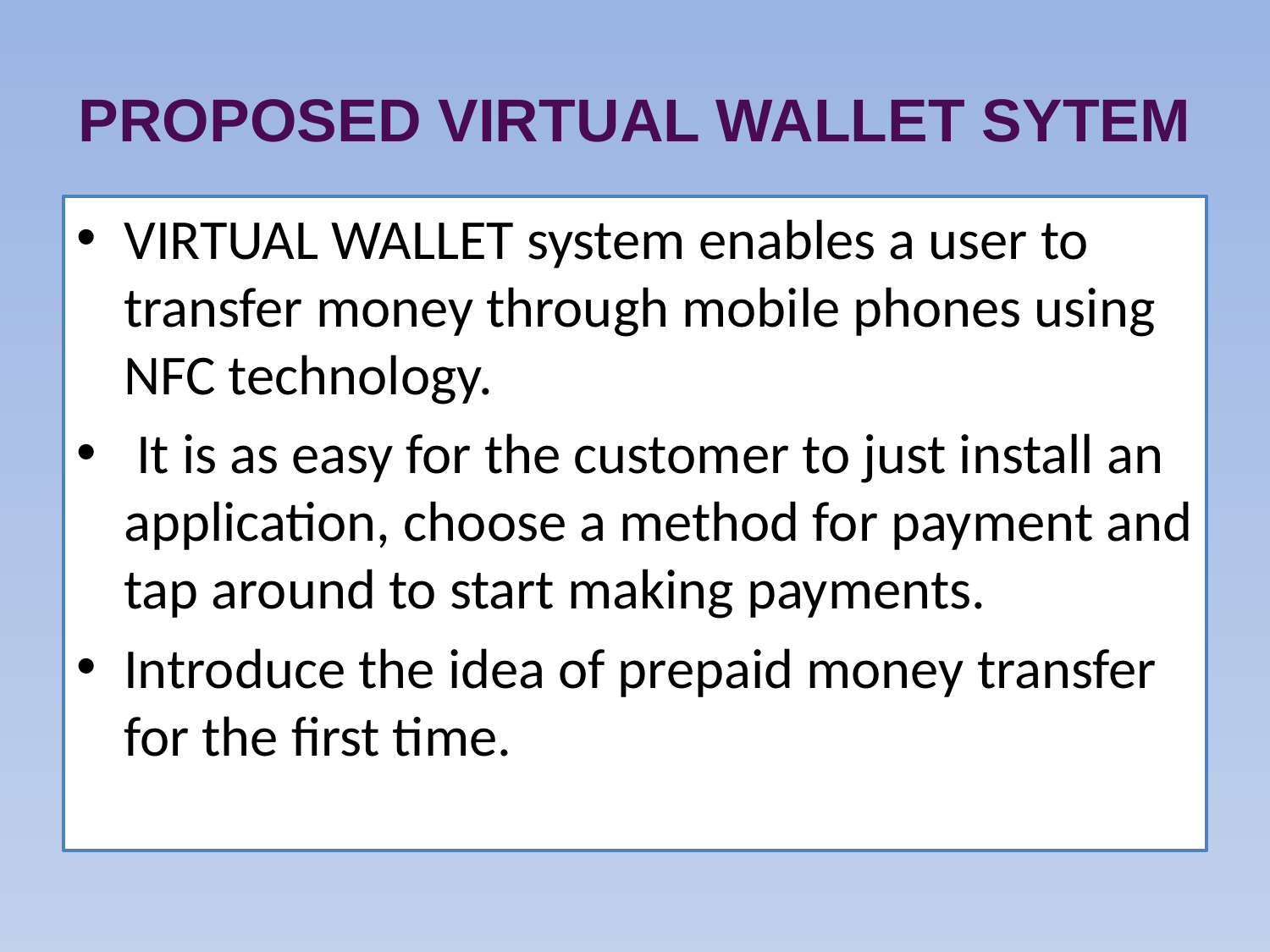

# PROPOSED VIRTUAL WALLET SYTEM
VIRTUAL WALLET system enables a user to transfer money through mobile phones using NFC technology.
 It is as easy for the customer to just install an application, choose a method for payment and tap around to start making payments.
Introduce the idea of prepaid money transfer for the first time.